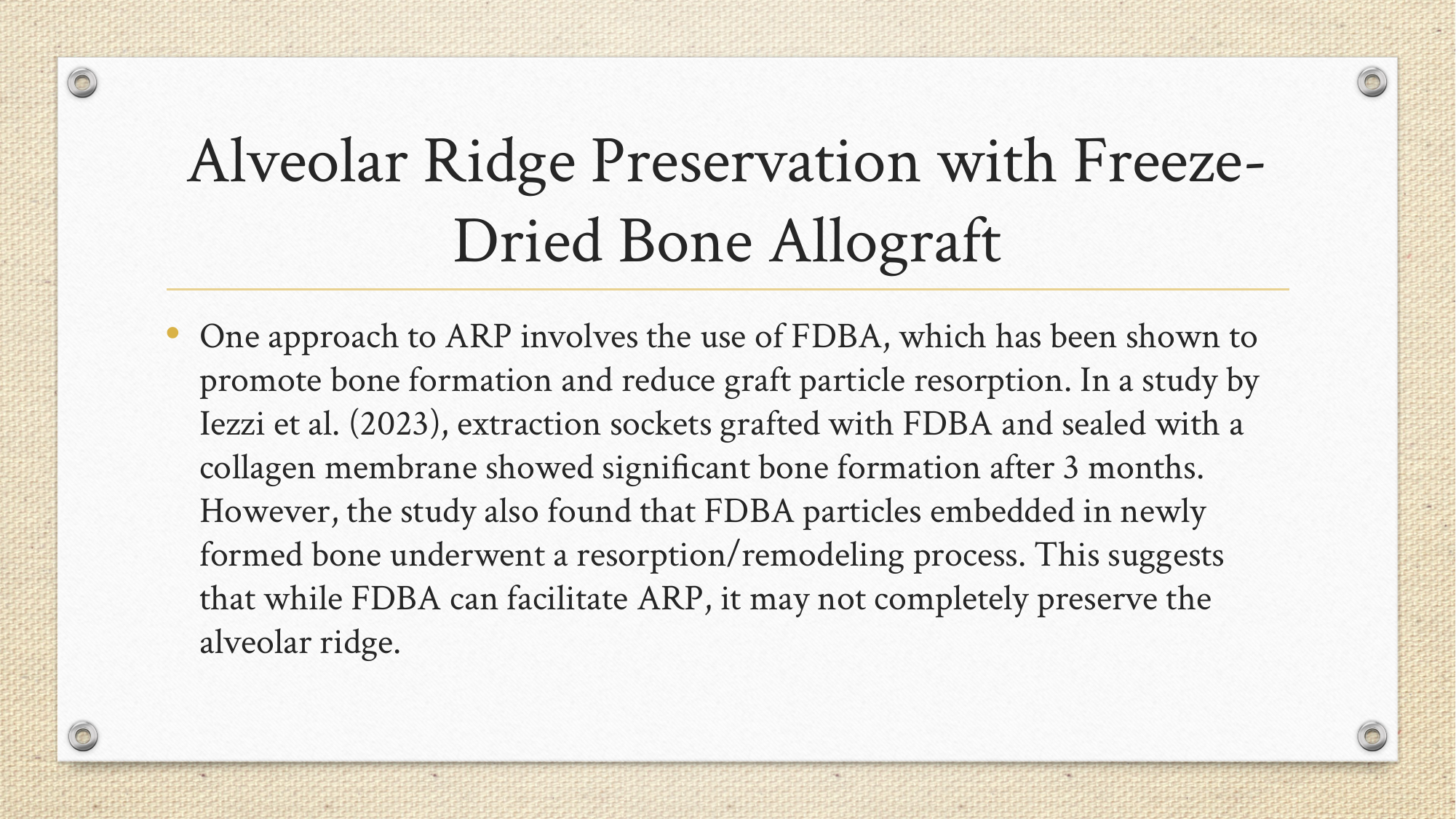

# Alveolar Ridge Preservation with Freeze-Dried Bone Allograft
One approach to ARP involves the use of FDBA, which has been shown to promote bone formation and reduce graft particle resorption. In a study by Iezzi et al. (2023), extraction sockets grafted with FDBA and sealed with a collagen membrane showed significant bone formation after 3 months. However, the study also found that FDBA particles embedded in newly formed bone underwent a resorption/remodeling process. This suggests that while FDBA can facilitate ARP, it may not completely preserve the alveolar ridge.